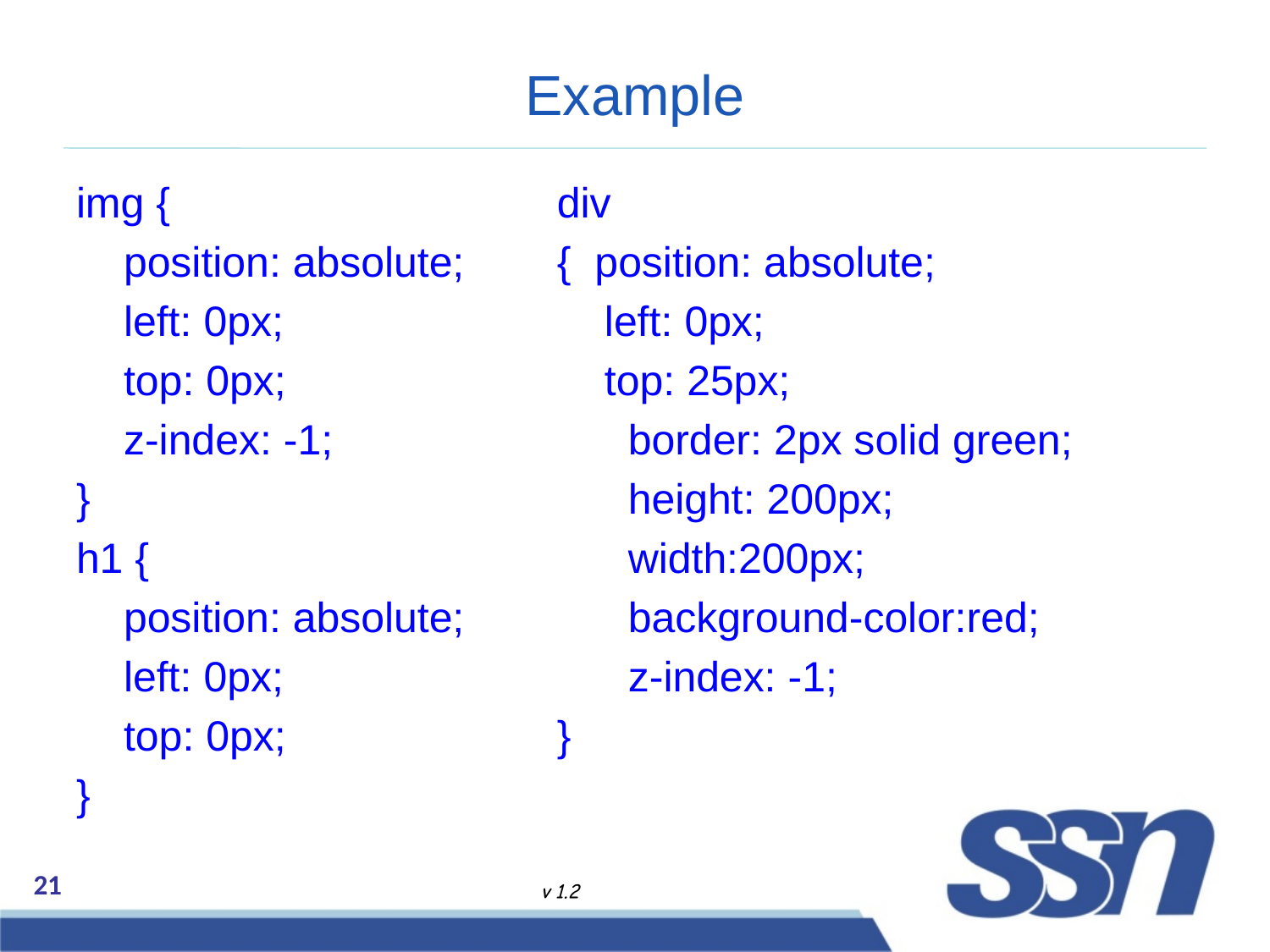

# Example
img {
    position: absolute;
    left: 0px;
    top: 0px;
    z-index: -1;
}
h1 {
    position: absolute;
    left: 0px;
    top: 0px;
}
div
{  position: absolute;
    left: 0px;
    top: 25px;
      border: 2px solid green;
      height: 200px;
      width:200px;
      background-color:red;
      z-index: -1;
}